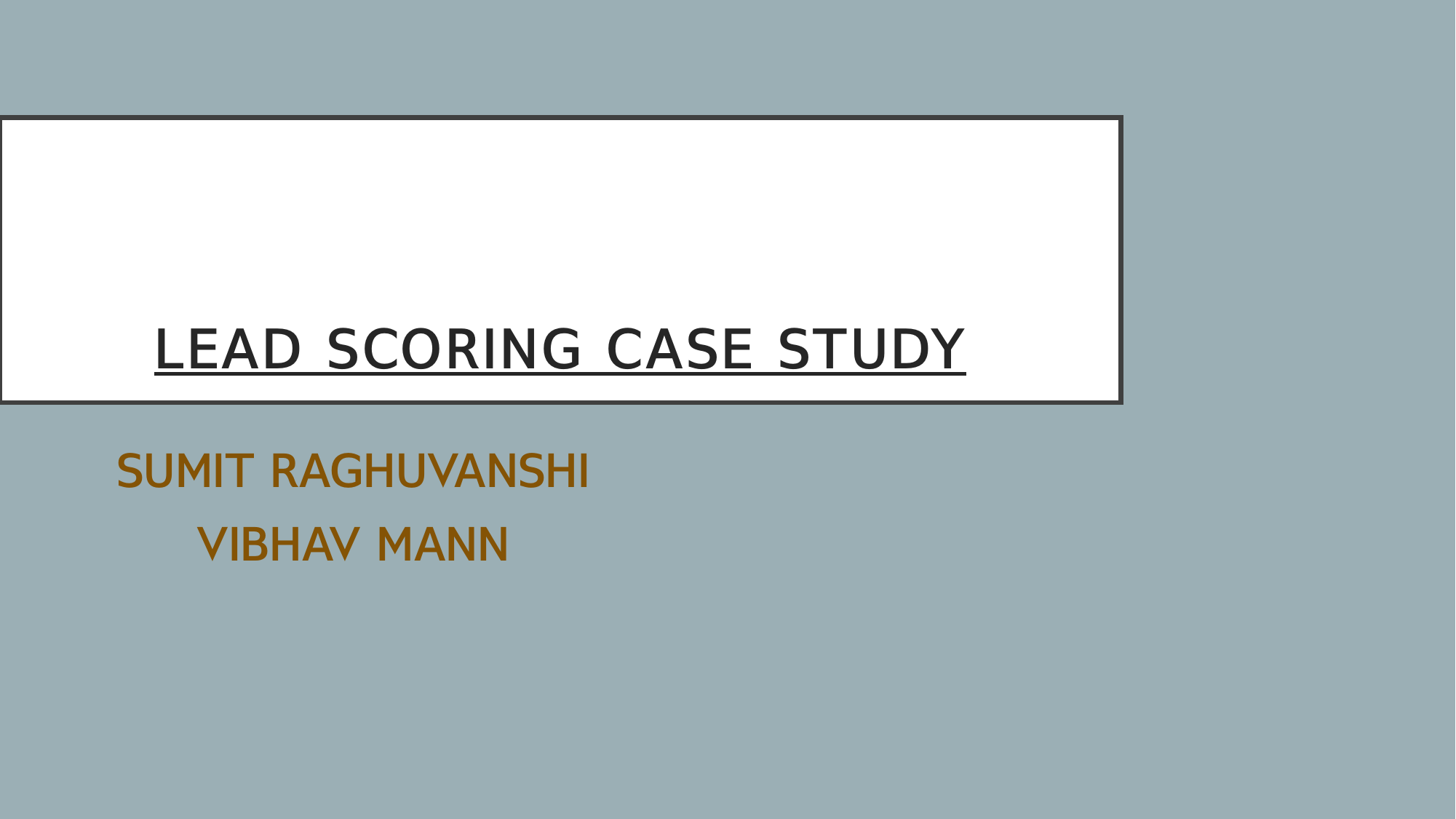

# Lead Scoring Case Study
SUMIT RAGHUVANSHI
VIBHAV MANN